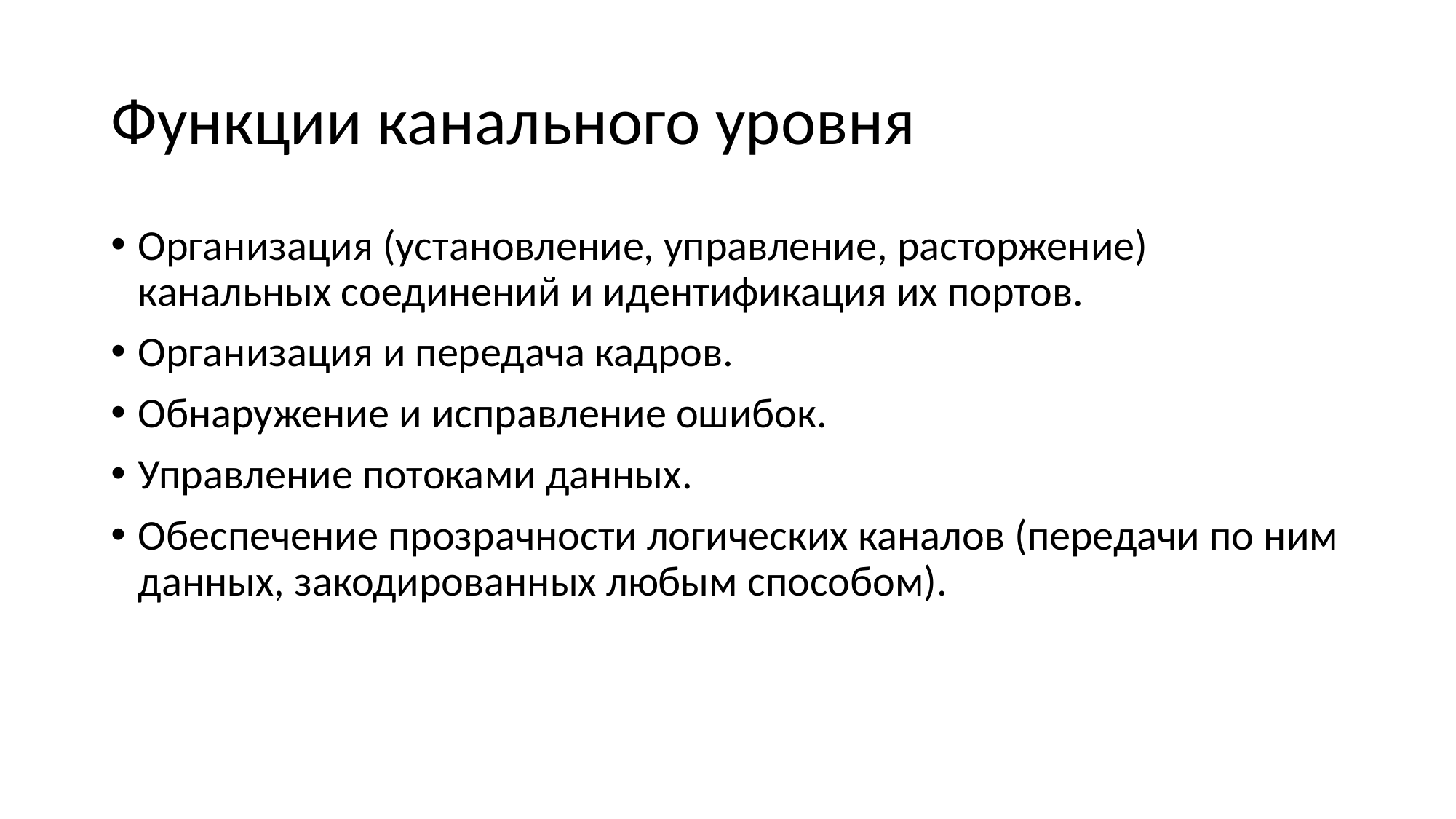

# Функции канального уровня
Организация (установление, управление, расторжение) канальных соединений и идентификация их портов.
Организация и передача кадров.
Обнаружение и исправление ошибок.
Управление потоками данных.
Обеспечение прозрачности логических каналов (передачи по ним данных, закодированных любым способом).